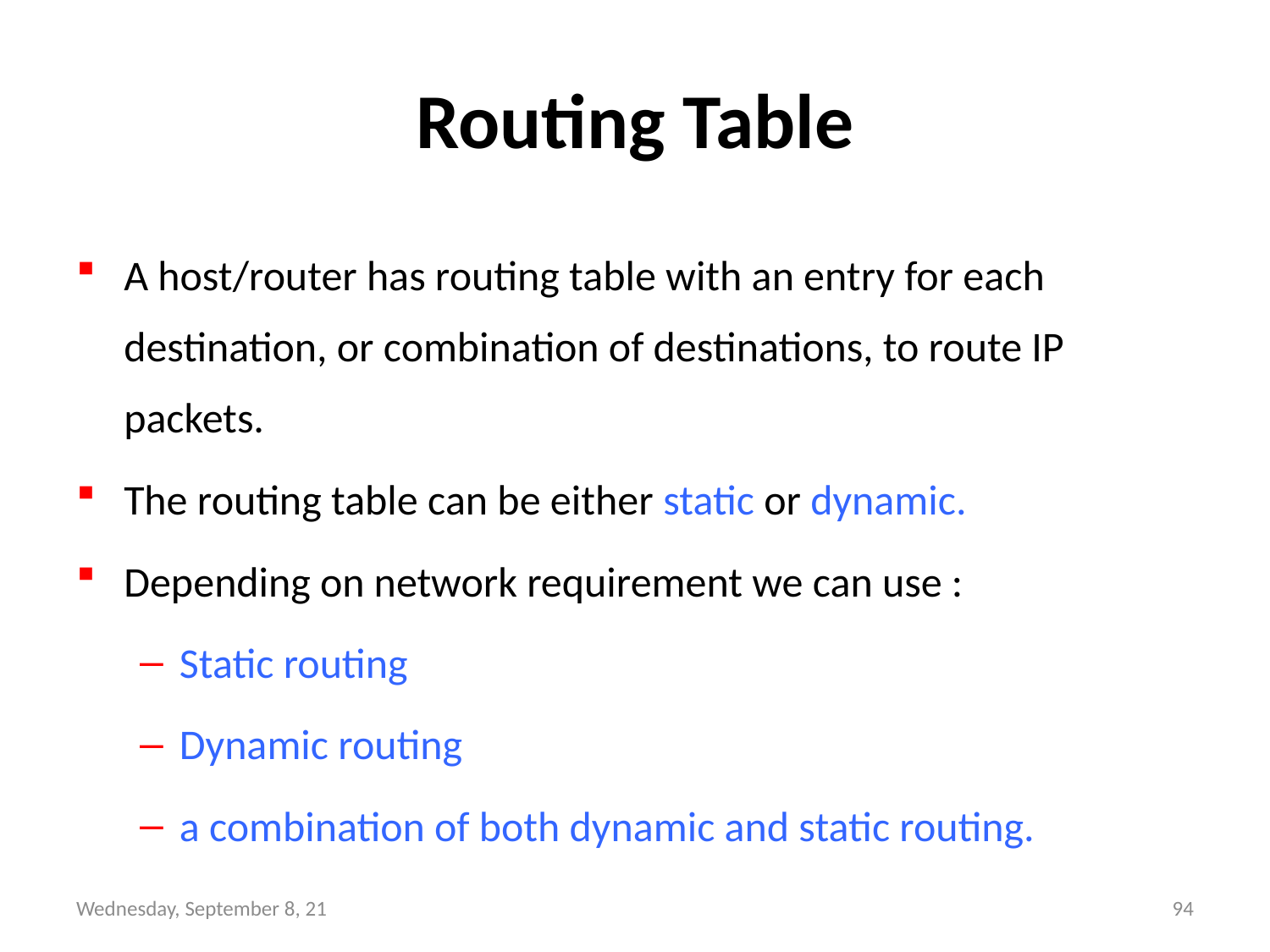

# Routing Table
A host/router has routing table with an entry for each destination, or combination of destinations, to route IP packets.
The routing table can be either static or dynamic.
Depending on network requirement we can use :
Static routing
Dynamic routing
a combination of both dynamic and static routing.

Wednesday, September 8, 21
94